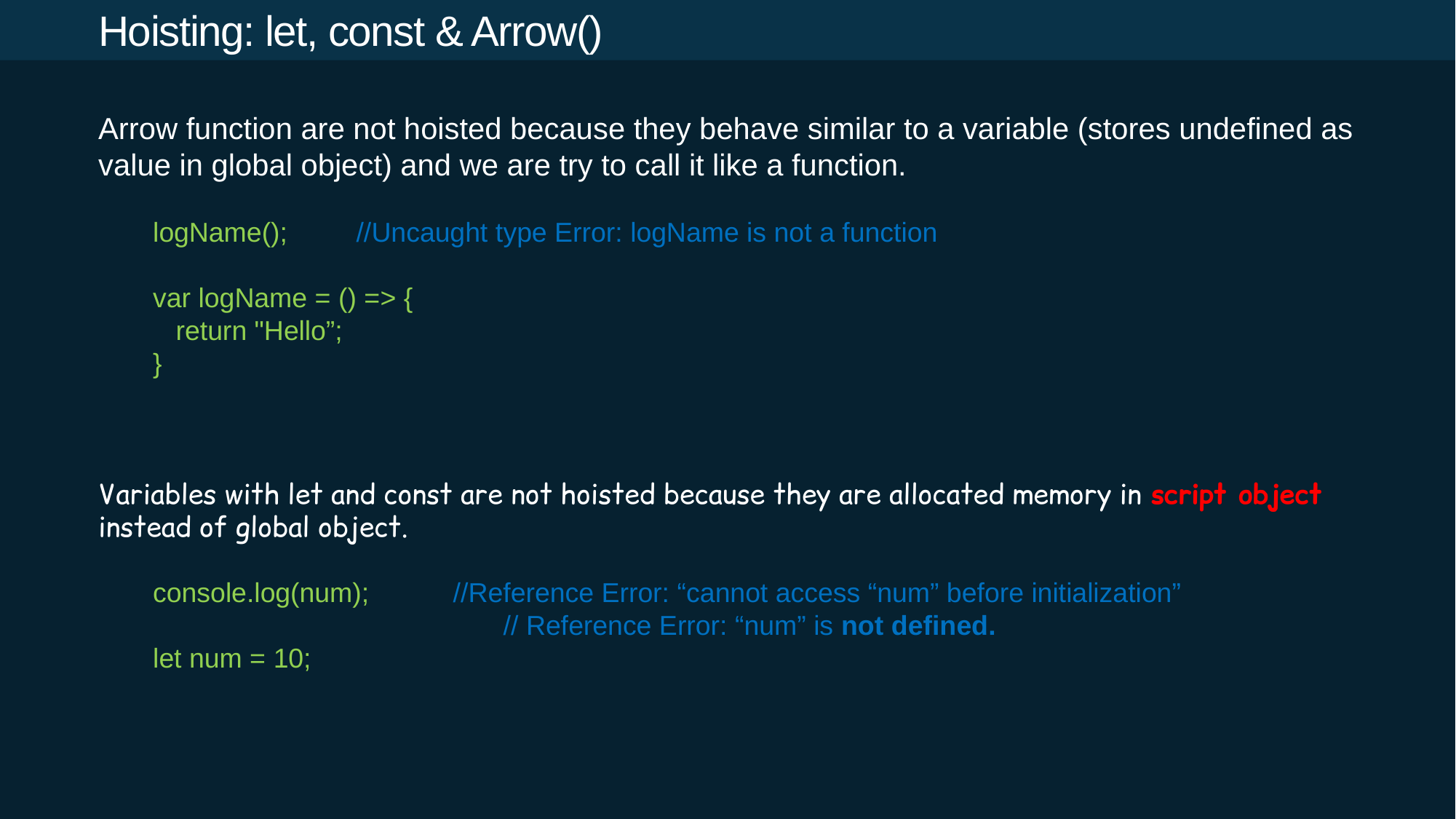

# Hoisting: let, const & Arrow()
Arrow function are not hoisted because they behave similar to a variable (stores undefined as value in global object) and we are try to call it like a function.

logName();         //Uncaught type Error: logName is not a function

var logName = () => {
   return "Hello”;
}

Variables with let and const are not hoisted because they are allocated memory in script object instead of global object.

console.log(num);           //Reference Error: “cannot access “num” before initialization”
			   // Reference Error: “num” is not defined.
let num = 10;